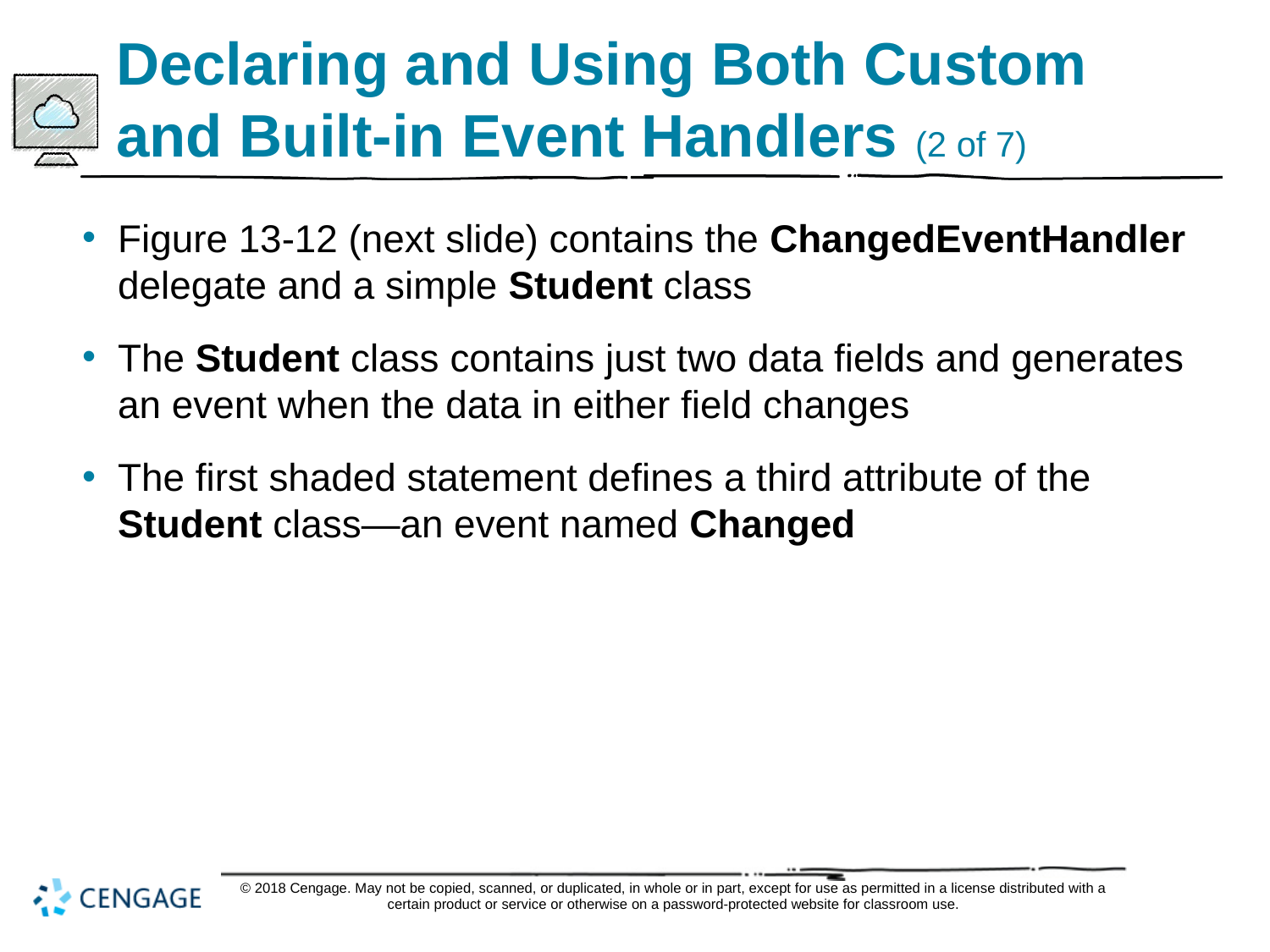

# Declaring and Using Both Custom and Built-in Event Handlers (2 of 7)
Figure 13-12 (next slide) contains the ChangedEventHandler delegate and a simple Student class
The Student class contains just two data fields and generates an event when the data in either field changes
The first shaded statement defines a third attribute of the Student class—an event named Changed
© 2018 Cengage. May not be copied, scanned, or duplicated, in whole or in part, except for use as permitted in a license distributed with a certain product or service or otherwise on a password-protected website for classroom use.